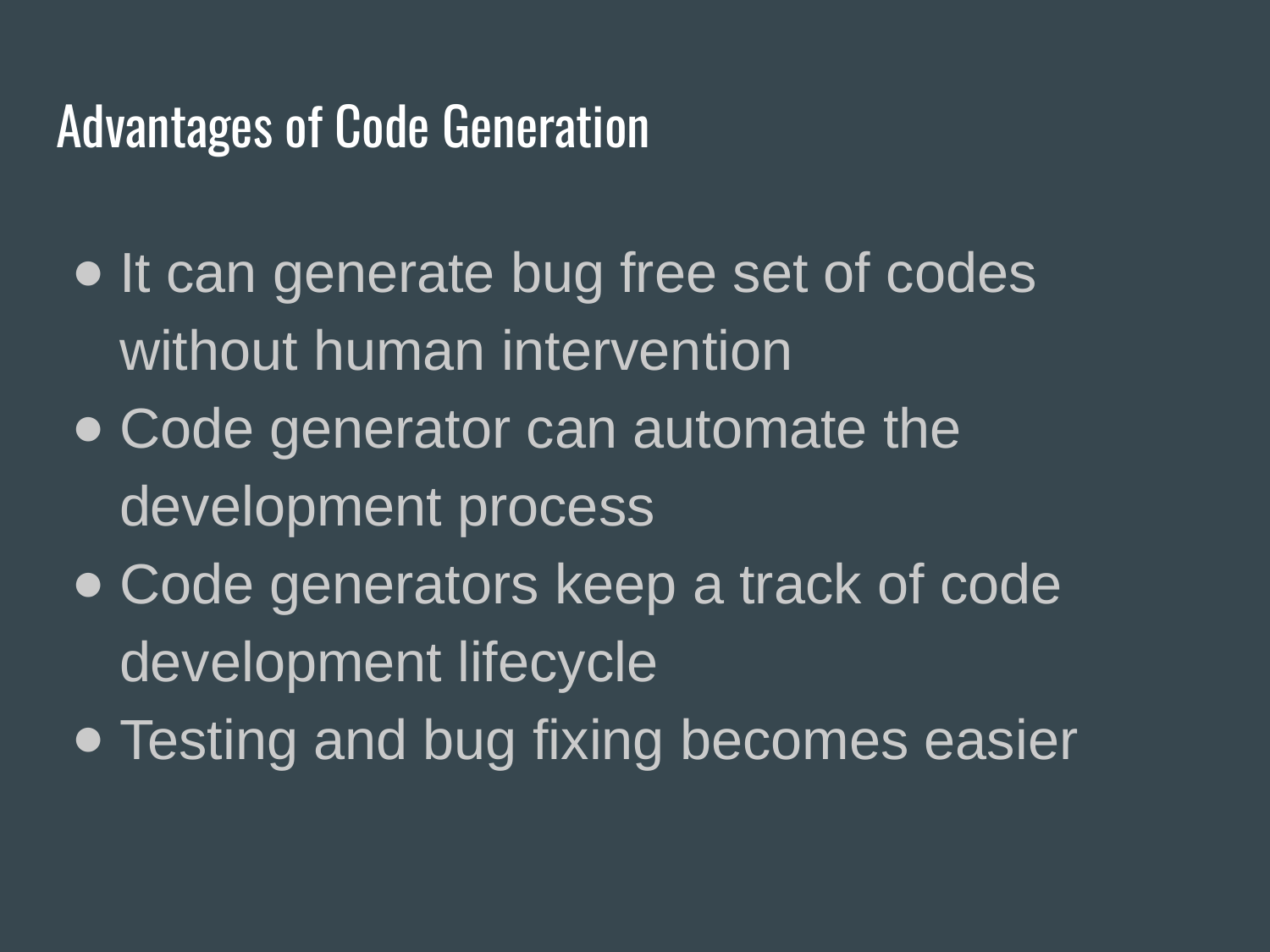

# Advantages of Code Generation
It can generate bug free set of codes without human intervention
Code generator can automate the development process
Code generators keep a track of code development lifecycle
Testing and bug fixing becomes easier